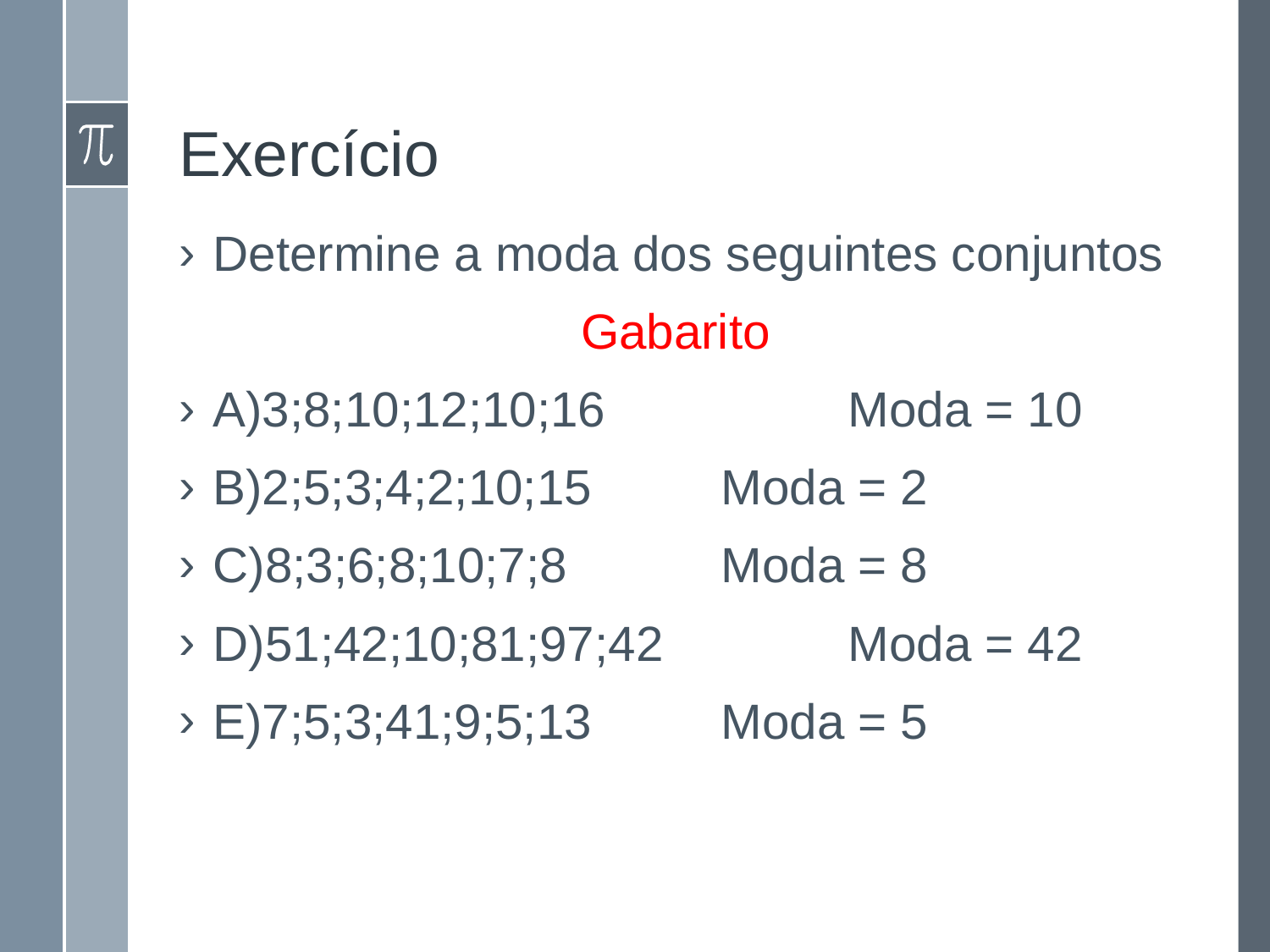

# Exercício
Determine a moda dos seguintes conjuntos
Gabarito
A)3;8;10;12;10;16		Moda = 10
B)2;5;3;4;2;10;15		Moda = 2
C)8;3;6;8;10;7;8		Moda = 8
D)51;42;10;81;97;42 		Moda = 42
E)7;5;3;41;9;5;13		Moda = 5